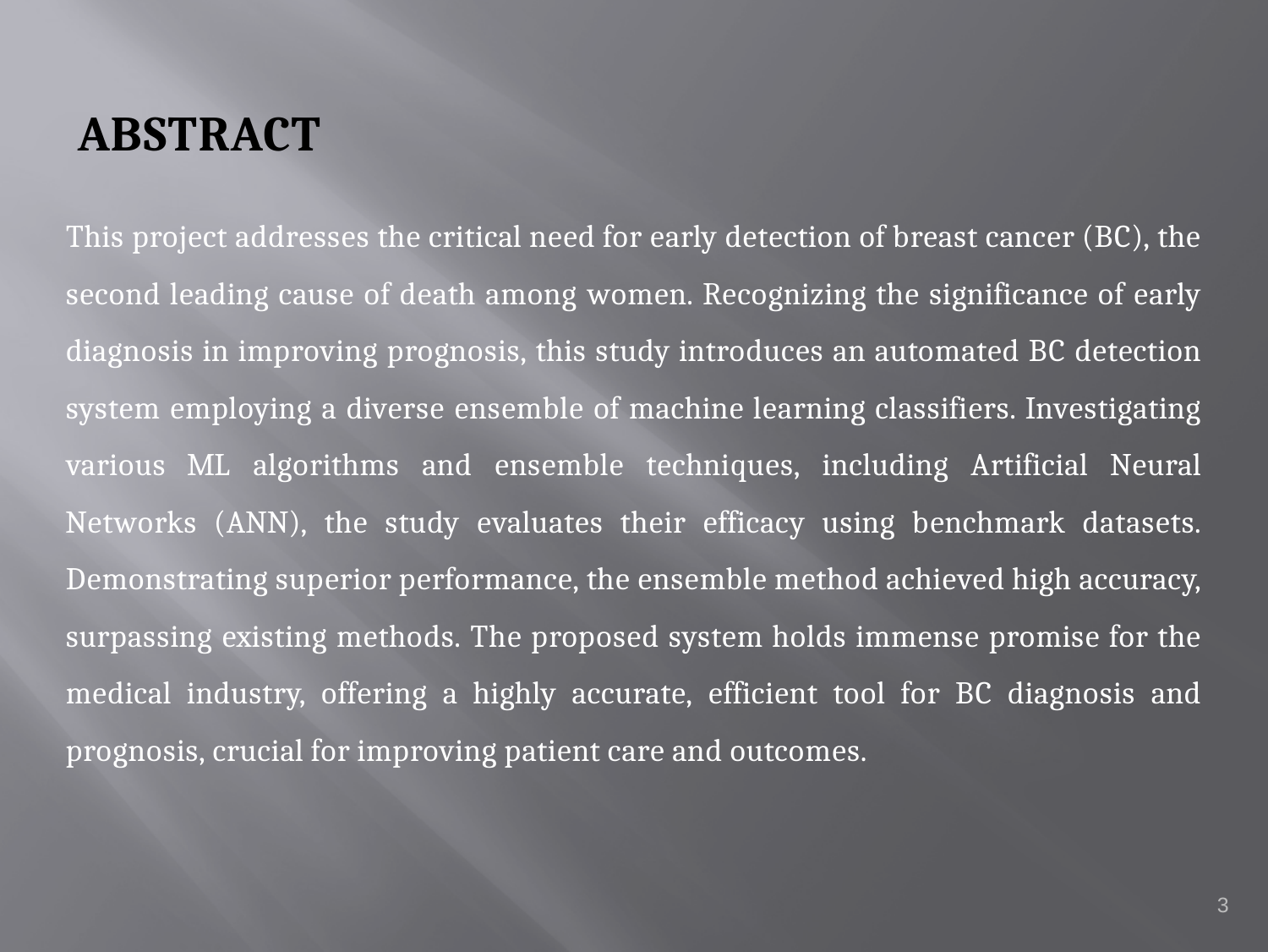

ABSTRACT
This project addresses the critical need for early detection of breast cancer (BC), the second leading cause of death among women. Recognizing the significance of early diagnosis in improving prognosis, this study introduces an automated BC detection system employing a diverse ensemble of machine learning classifiers. Investigating various ML algorithms and ensemble techniques, including Artificial Neural Networks (ANN), the study evaluates their efficacy using benchmark datasets. Demonstrating superior performance, the ensemble method achieved high accuracy, surpassing existing methods. The proposed system holds immense promise for the medical industry, offering a highly accurate, efficient tool for BC diagnosis and prognosis, crucial for improving patient care and outcomes.
3